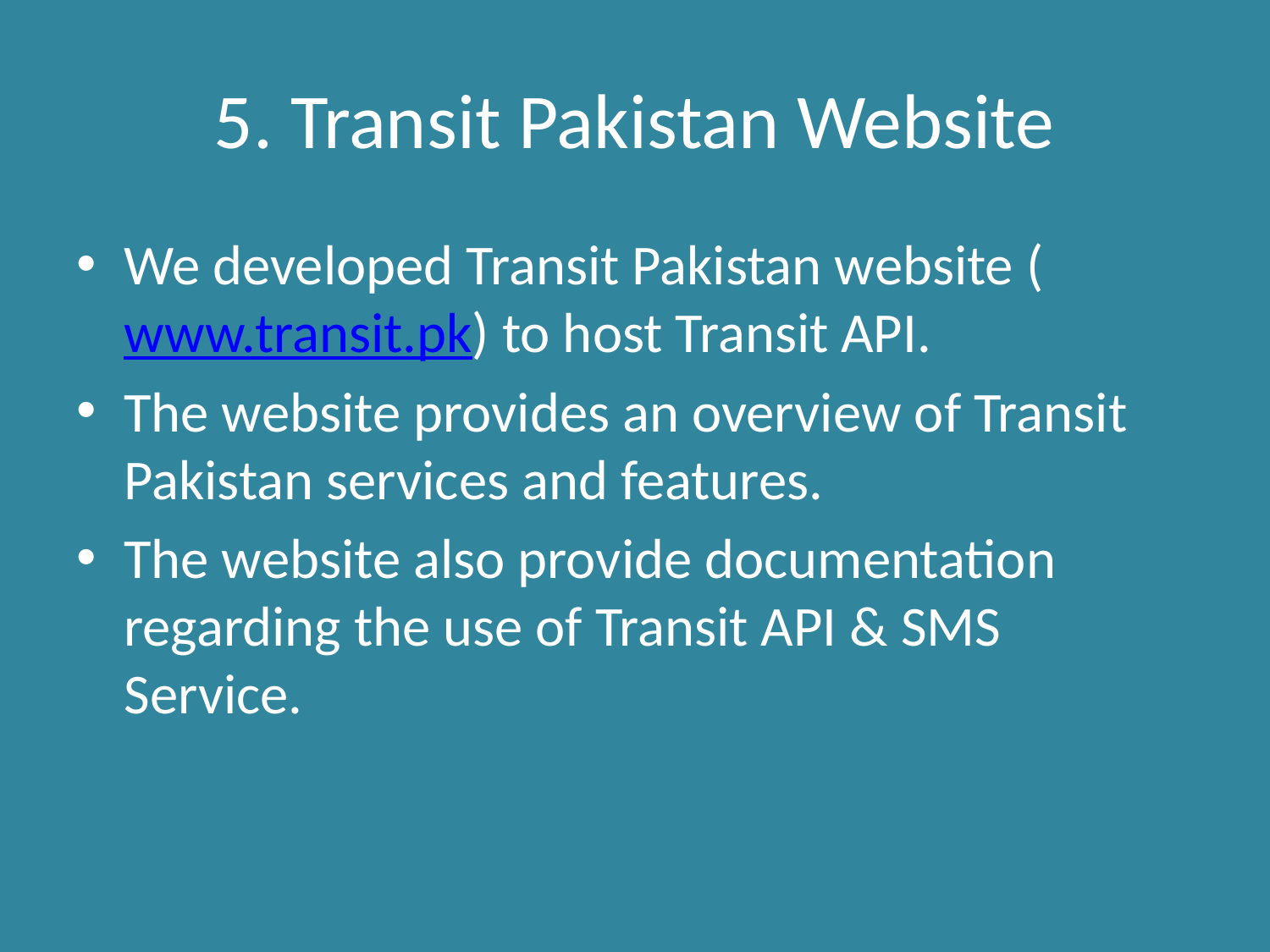

# 5. Transit Pakistan Website
We developed Transit Pakistan website (www.transit.pk) to host Transit API.
The website provides an overview of Transit Pakistan services and features.
The website also provide documentation regarding the use of Transit API & SMS Service.